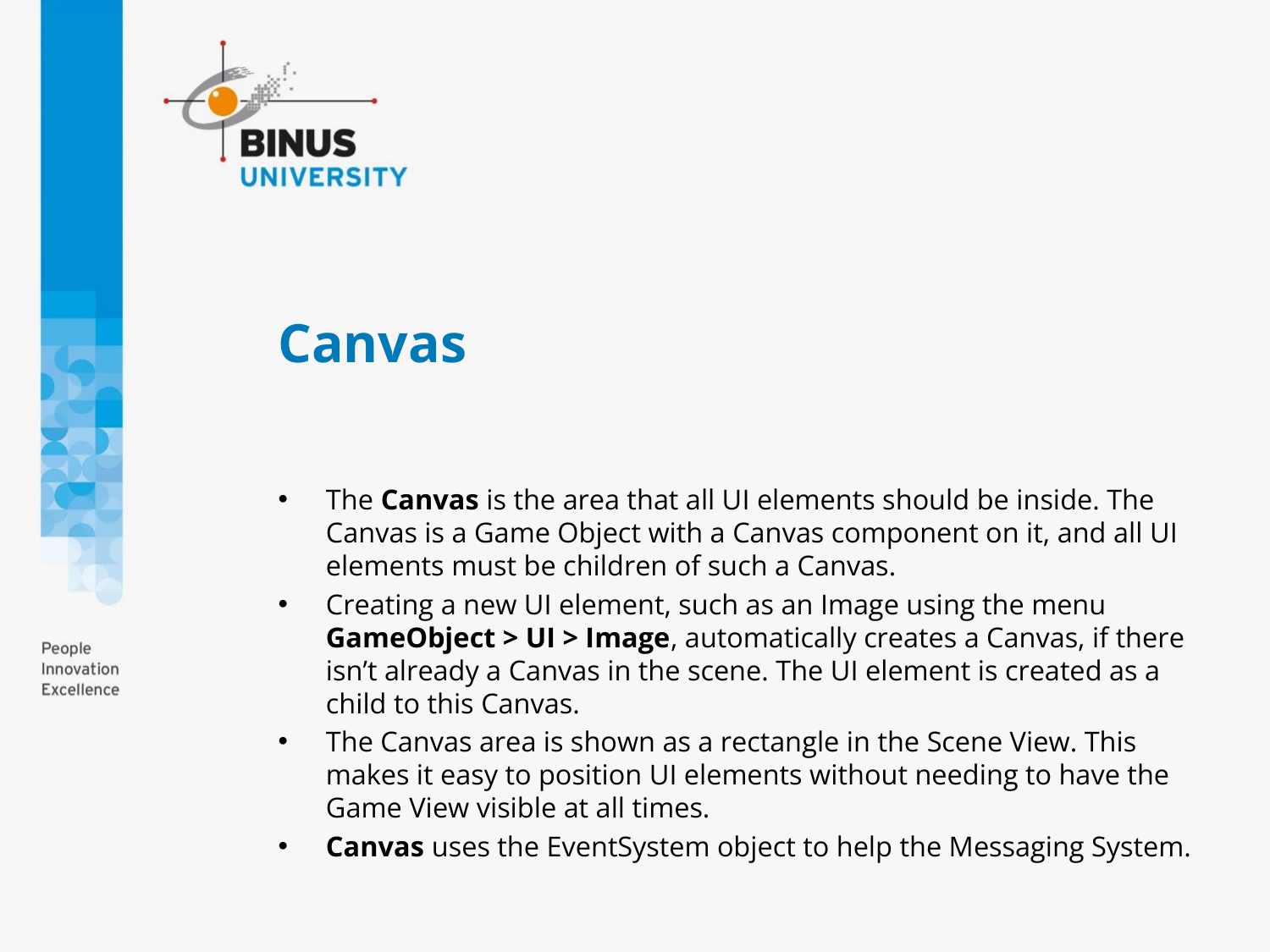

# Canvas

The Canvas is the area that all UI elements should be inside. The Canvas is a Game Object with a Canvas component on it, and all UI elements must be children of such a Canvas.
Creating a new UI element, such as an Image using the menu GameObject > UI > Image, automatically creates a Canvas, if there isn’t already a Canvas in the scene. The UI element is created as a child to this Canvas.
The Canvas area is shown as a rectangle in the Scene View. This makes it easy to position UI elements without needing to have the Game View visible at all times.
Canvas uses the EventSystem object to help the Messaging System.